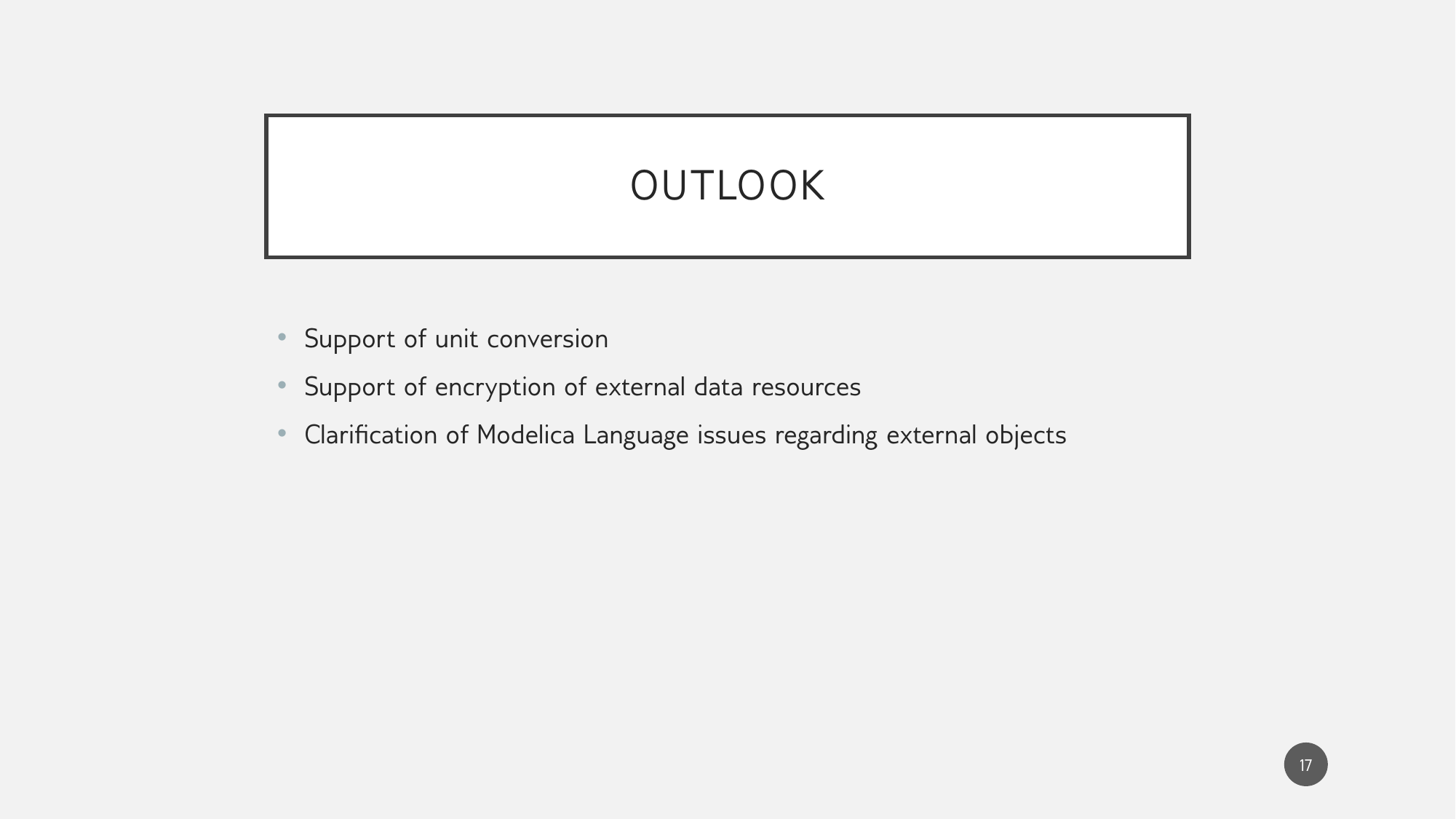

# Outlook
Support of unit conversion
Support of encryption of external data resources
Clarification of Modelica Language issues regarding external objects
17